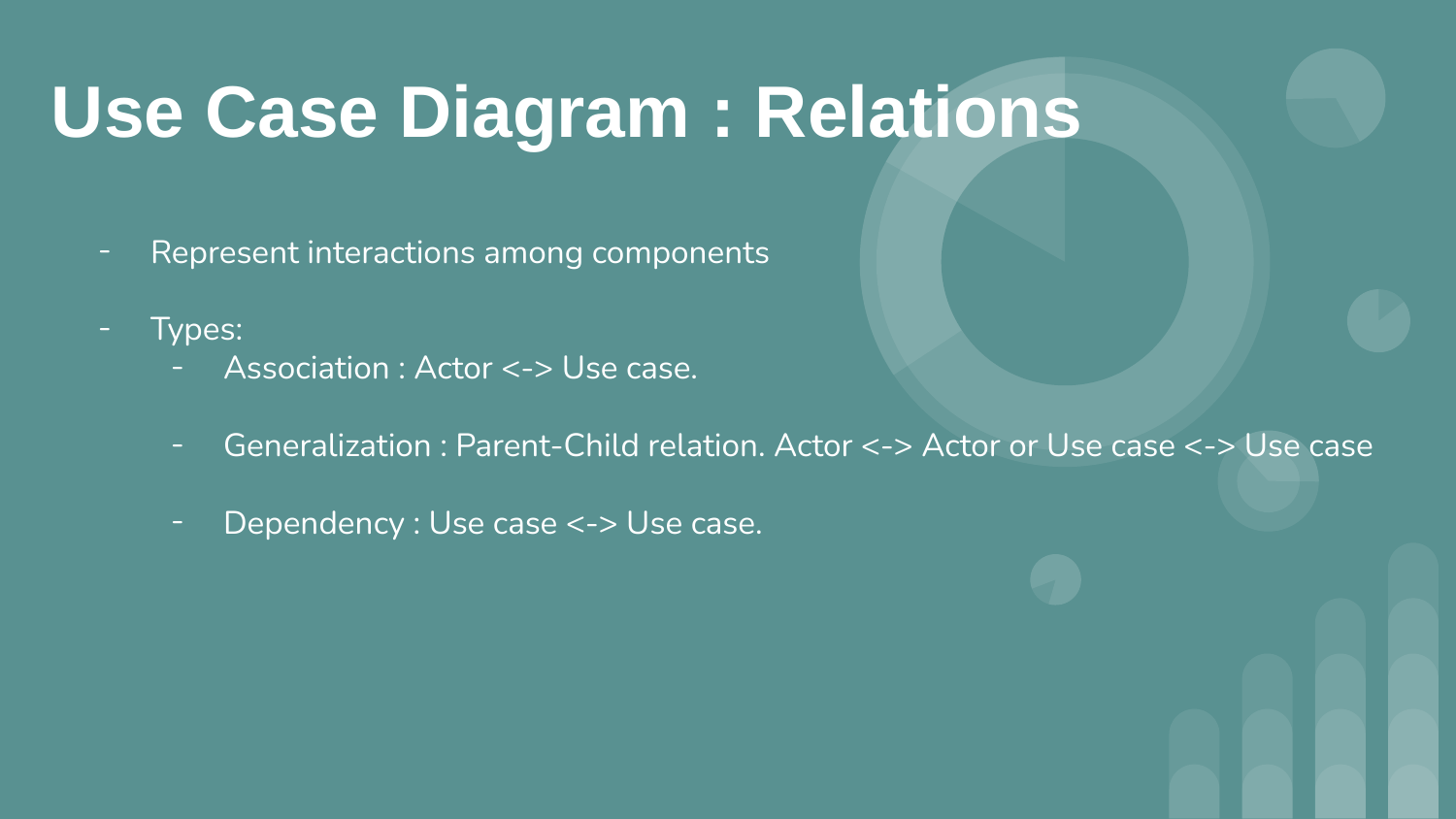

# Use Case Diagram : Relations
Represent interactions among components

Types:
Association : Actor <-> Use case.

Generalization : Parent-Child relation. Actor <-> Actor or Use case <-> Use case

Dependency : Use case <-> Use case.